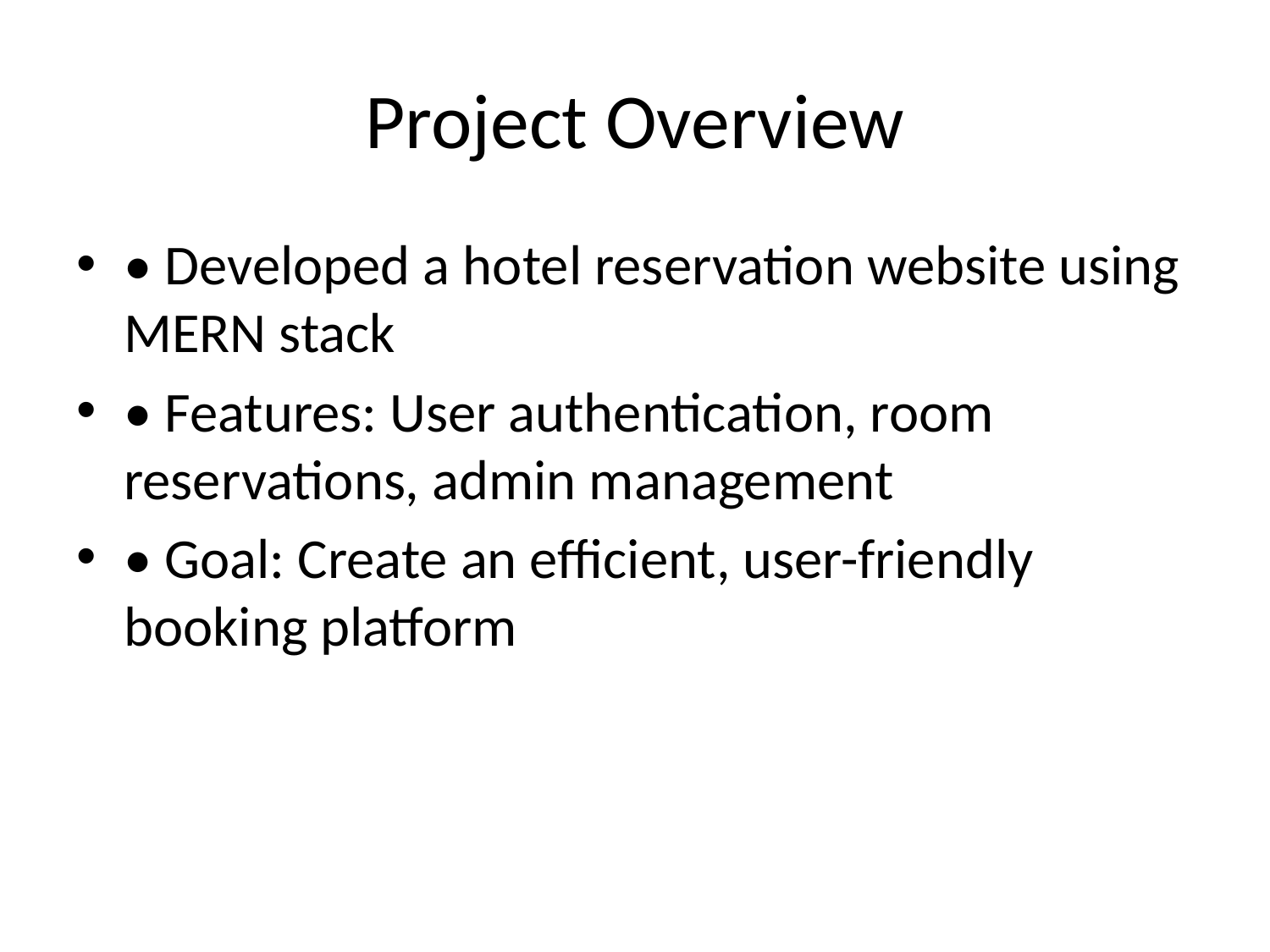

# Project Overview
• Developed a hotel reservation website using MERN stack
• Features: User authentication, room reservations, admin management
• Goal: Create an efficient, user-friendly booking platform